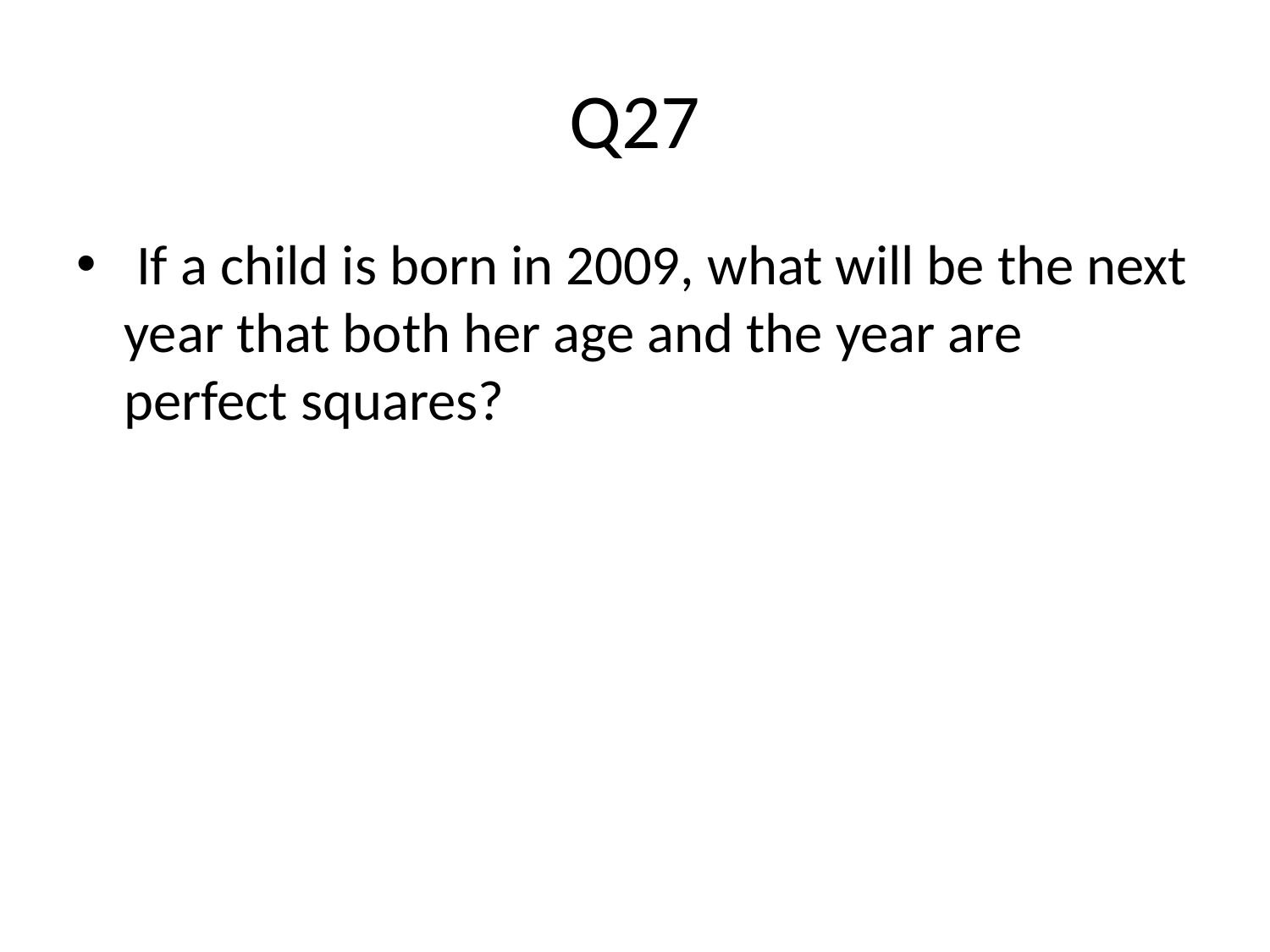

# Q27
 If a child is born in 2009, what will be the next year that both her age and the year are perfect squares?